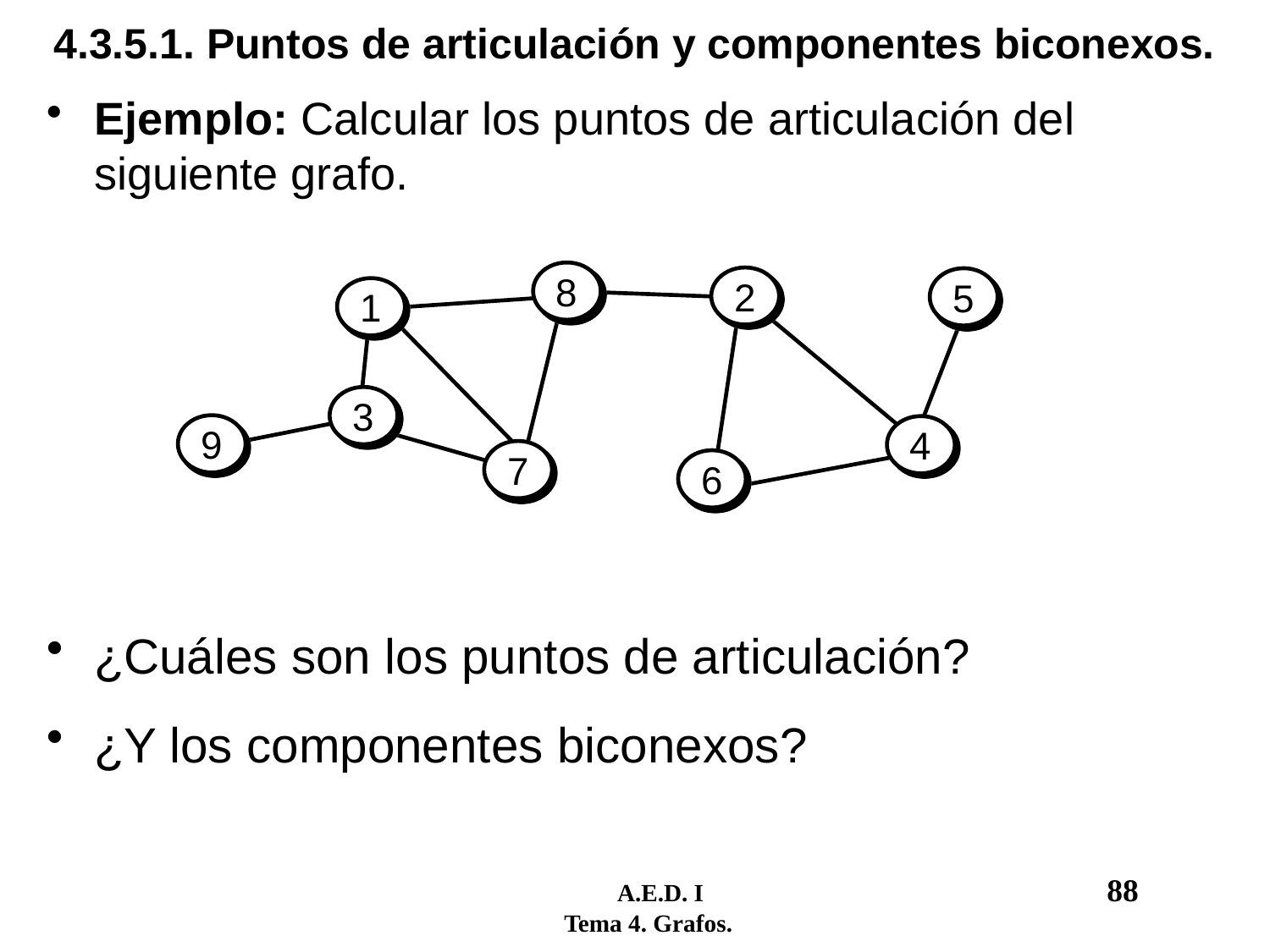

# 4.3.5.1. Puntos de articulación y componentes biconexos.
Ejemplo: Calcular los puntos de articulación del siguiente grafo.
8
2
5
1

3
9
4

7
6

¿Cuáles son los puntos de articulación?
¿Y los componentes biconexos?
	   A.E.D. I				88
               Tema 4. Grafos.